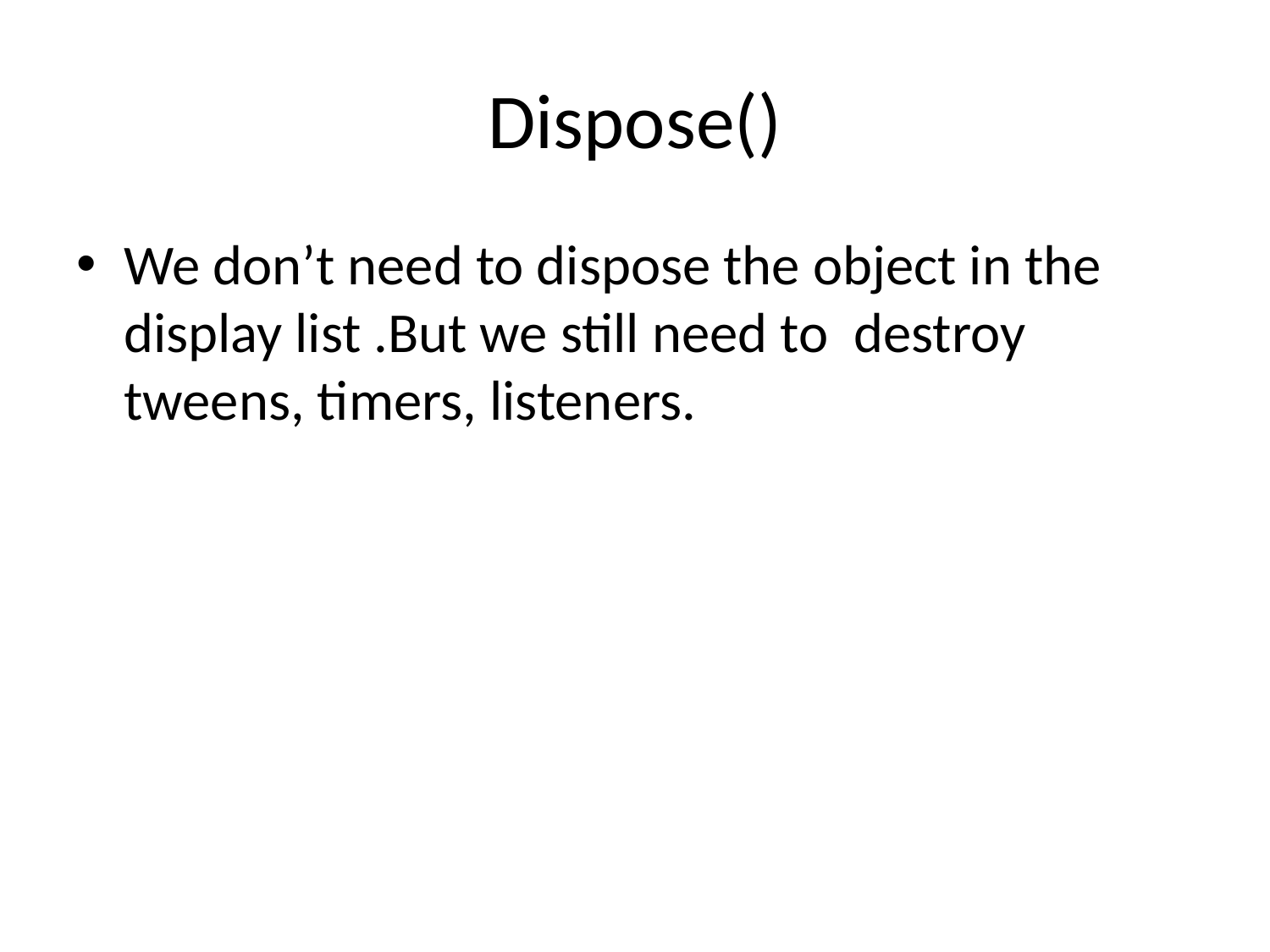

# Dispose()
We don’t need to dispose the object in the display list .But we still need to  destroy tweens, timers, listeners.